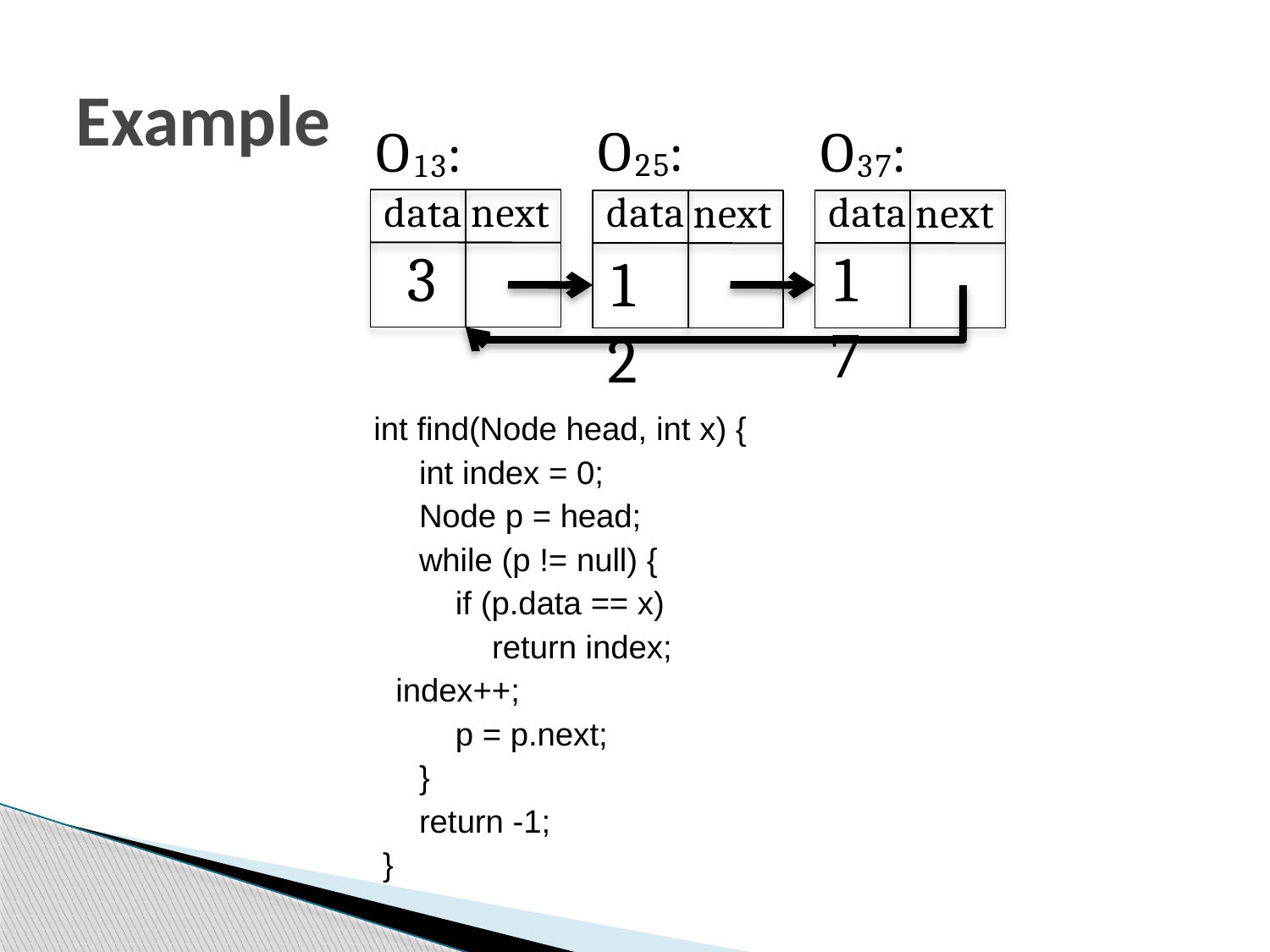

# Example
O25:
O13:
O37:
data
next
data
data
next
next

3
17
12
 int find(Node head, int x) {
      int index = 0;
      Node p = head;
      while (p != null) {
          if (p.data == x)
              return index;
				index++;
          p = p.next;
      }
      return -1;
  }